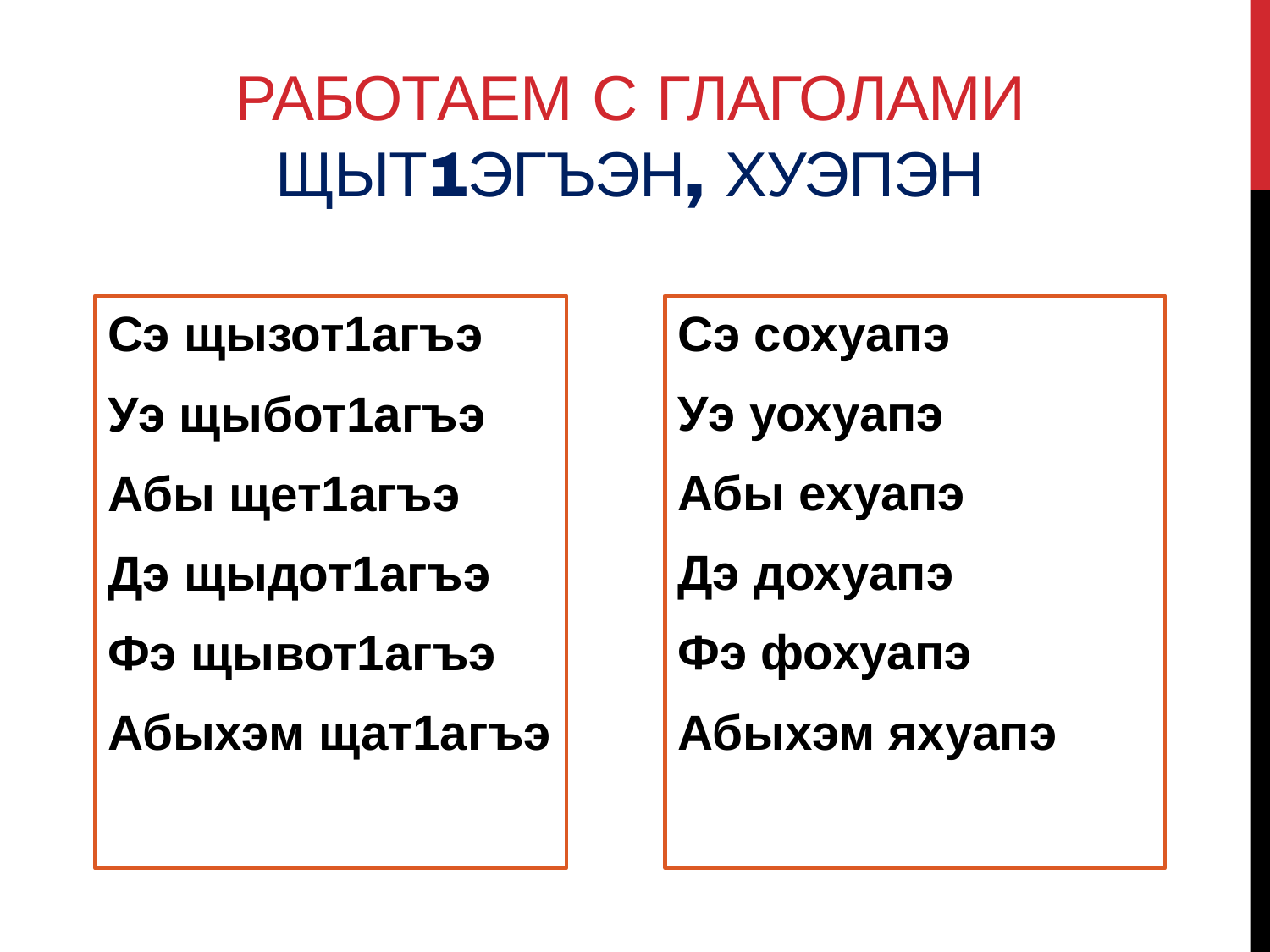

# Работаем с глаголами щыт1эгъэн, хуэпэн
Сэ щызот1агъэ
Уэ щыбот1агъэ
Абы щет1агъэ
Дэ щыдот1агъэ
Фэ щывот1агъэ
Абыхэм щат1агъэ

Сэ сохуапэ
Уэ уохуапэ
Абы ехуапэ
Дэ дохуапэ
Фэ фохуапэ
Абыхэм яхуапэ